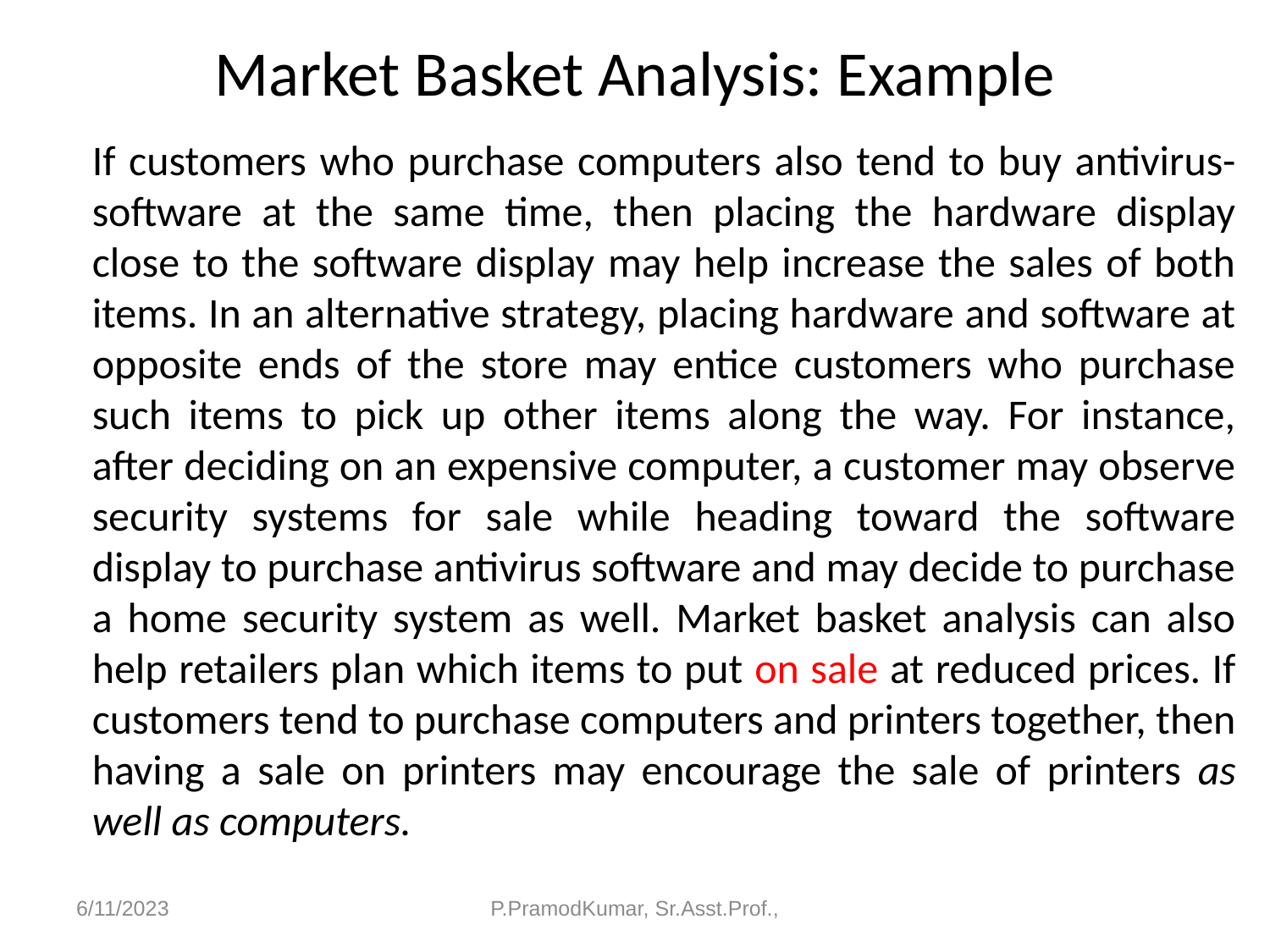

# Market Basket Analysis: Example
	If customers who purchase computers also tend to buy antivirus-software at the same time, then placing the hardware display close to the software display may help increase the sales of both items. In an alternative strategy, placing hardware and software at opposite ends of the store may entice customers who purchase such items to pick up other items along the way. For instance, after deciding on an expensive computer, a customer may observe security systems for sale while heading toward the software display to purchase antivirus software and may decide to purchase a home security system as well. Market basket analysis can also help retailers plan which items to put on sale at reduced prices. If customers tend to purchase computers and printers together, then having a sale on printers may encourage the sale of printers as well as computers.
6/11/2023
P.PramodKumar, Sr.Asst.Prof.,